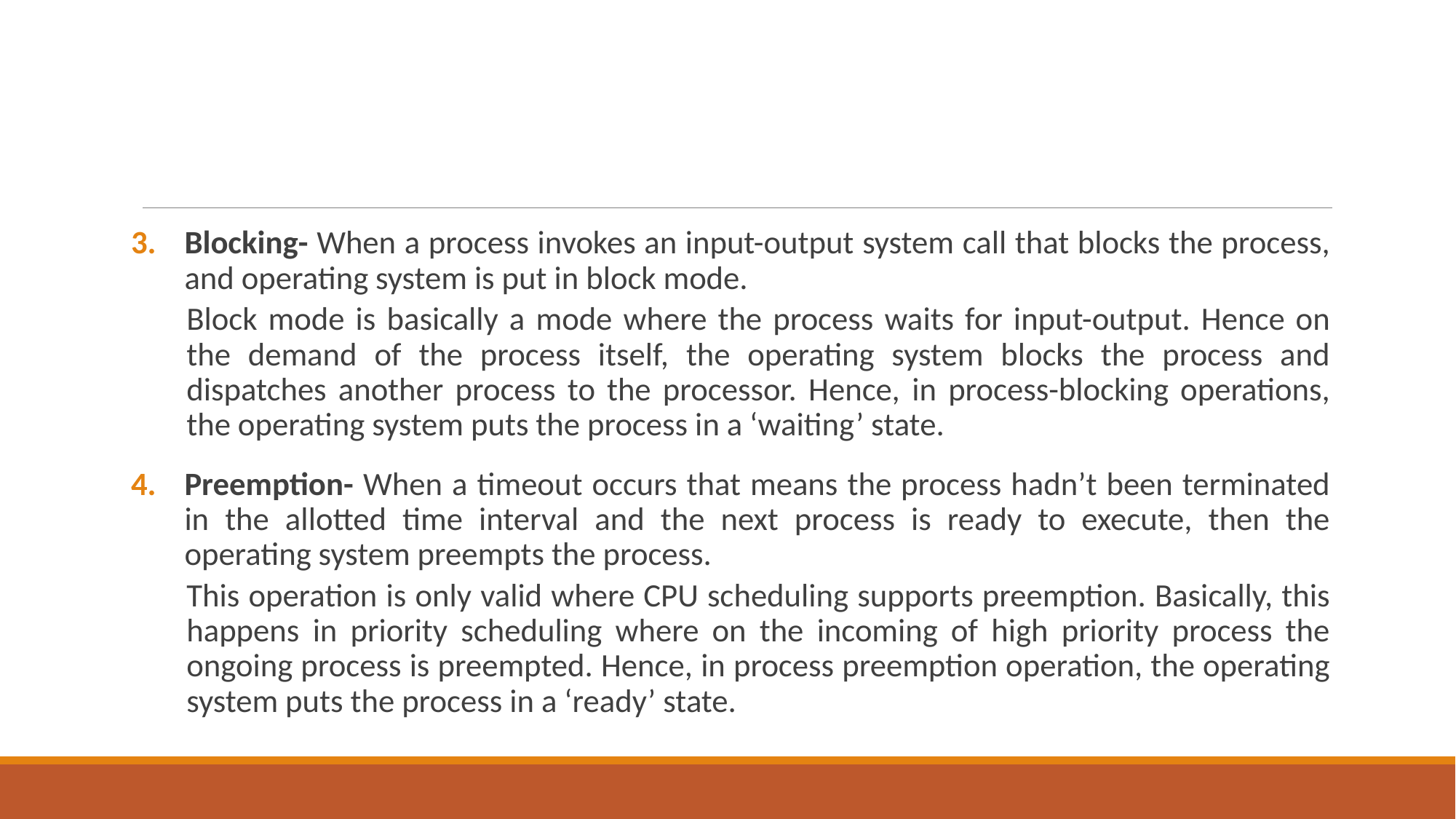

Blocking- When a process invokes an input-output system call that blocks the process, and operating system is put in block mode.
Block mode is basically a mode where the process waits for input-output. Hence on the demand of the process itself, the operating system blocks the process and dispatches another process to the processor. Hence, in process-blocking operations, the operating system puts the process in a ‘waiting’ state.
Preemption- When a timeout occurs that means the process hadn’t been terminated in the allotted time interval and the next process is ready to execute, then the operating system preempts the process.
This operation is only valid where CPU scheduling supports preemption. Basically, this happens in priority scheduling where on the incoming of high priority process the ongoing process is preempted. Hence, in process preemption operation, the operating system puts the process in a ‘ready’ state.